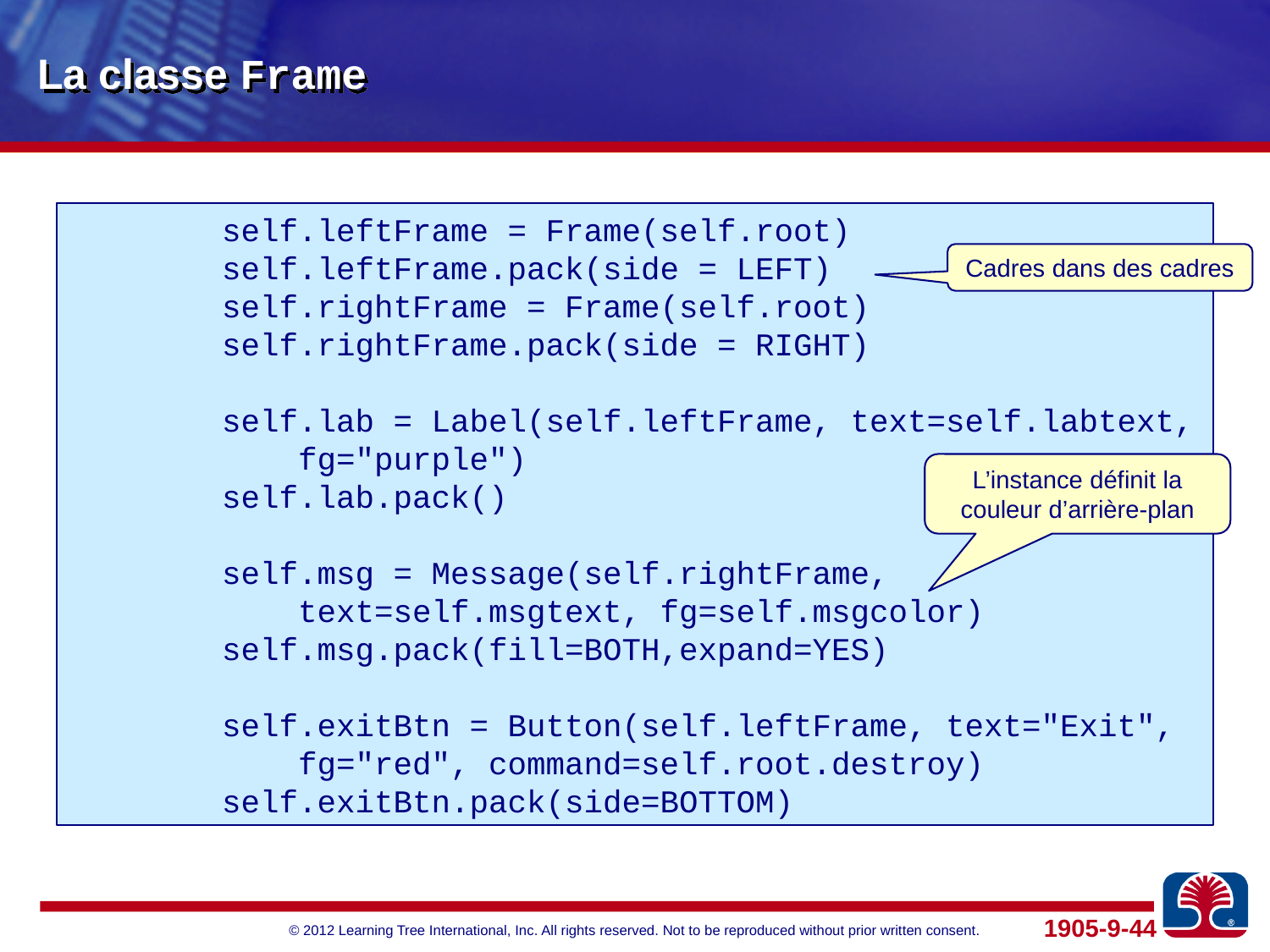

# La classe Frame
        self.leftFrame = Frame(self.root)
        self.leftFrame.pack(side = LEFT)
        self.rightFrame = Frame(self.root)
        self.rightFrame.pack(side = RIGHT)

        self.lab = Label(self.leftFrame, text=self.labtext,
            fg="purple")
        self.lab.pack()

        self.msg = Message(self.rightFrame,
            text=self.msgtext, fg=self.msgcolor)
        self.msg.pack(fill=BOTH,expand=YES)

        self.exitBtn = Button(self.leftFrame, text="Exit",
            fg="red", command=self.root.destroy)
        self.exitBtn.pack(side=BOTTOM)
Cadres dans des cadres
L’instance définit la couleur d’arrière-plan